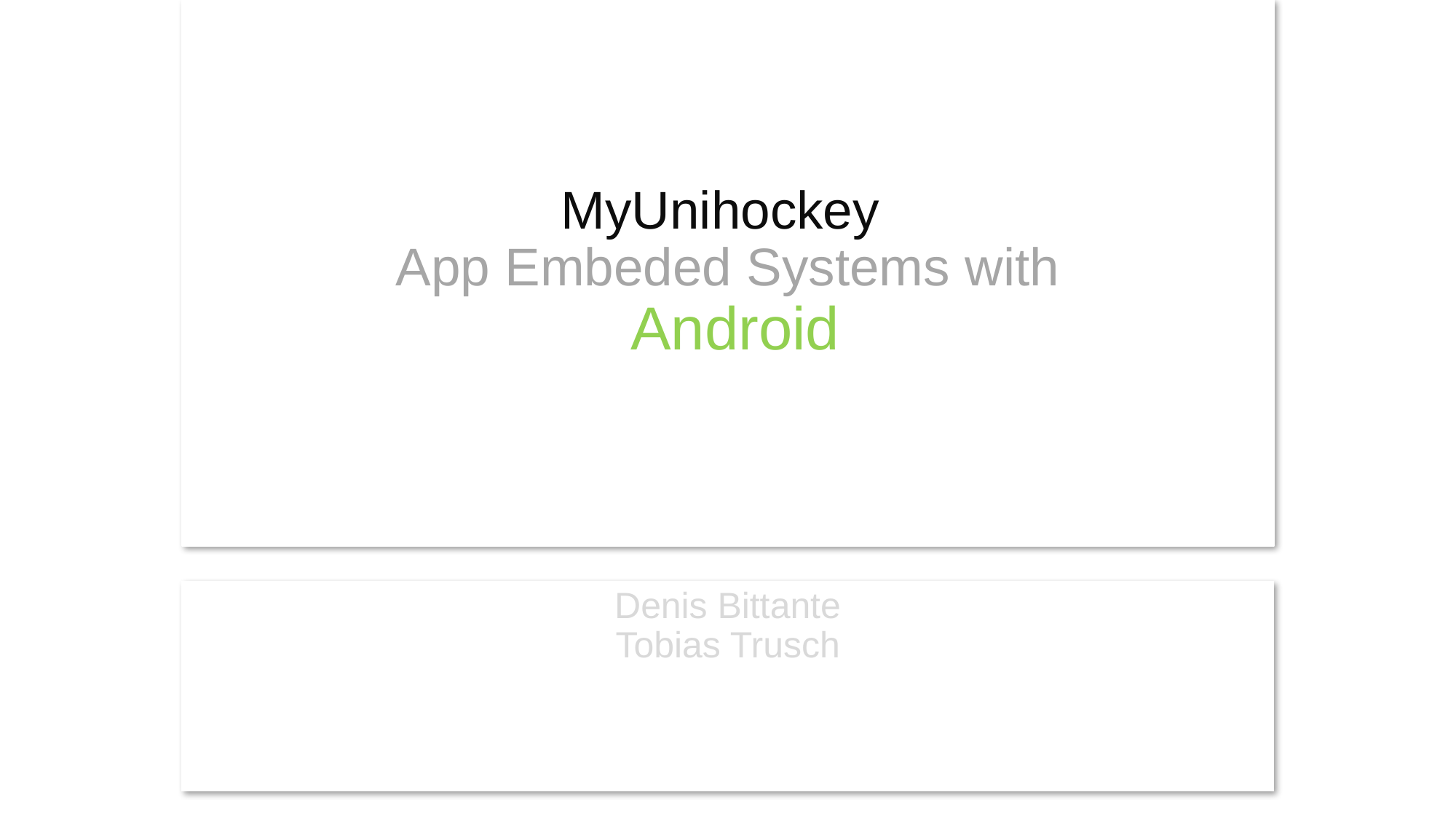

# MyUnihockey App Embeded Systems with Android
Denis Bittante
Tobias Trusch